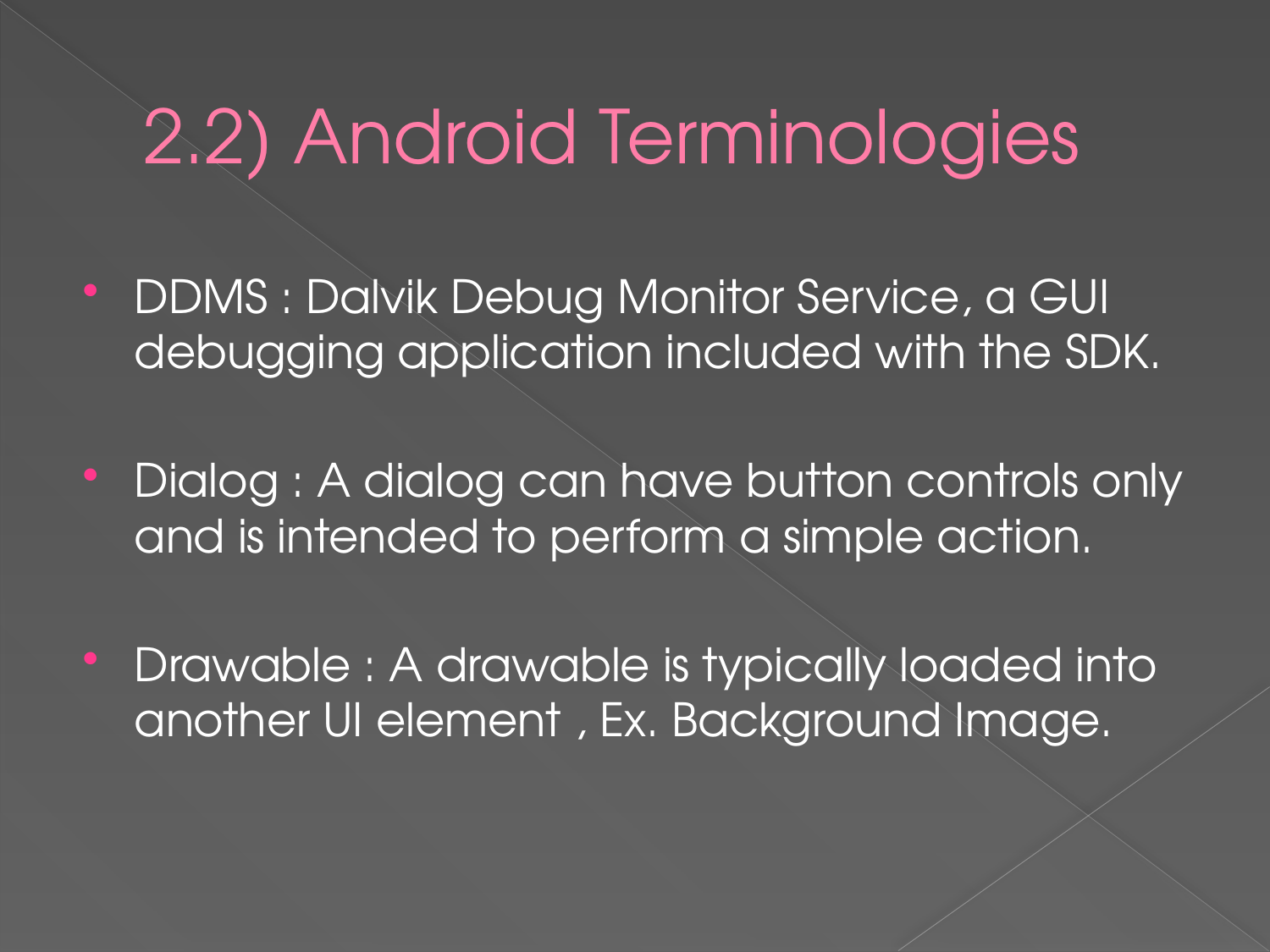

# 2.2) Android Terminologies
DDMS : Dalvik Debug Monitor Service, a GUI debugging application included with the SDK.

Dialog : A dialog can have button controls only and is intended to perform a simple action.

Drawable : A drawable is typically loaded into another UI element , Ex. Background Image.